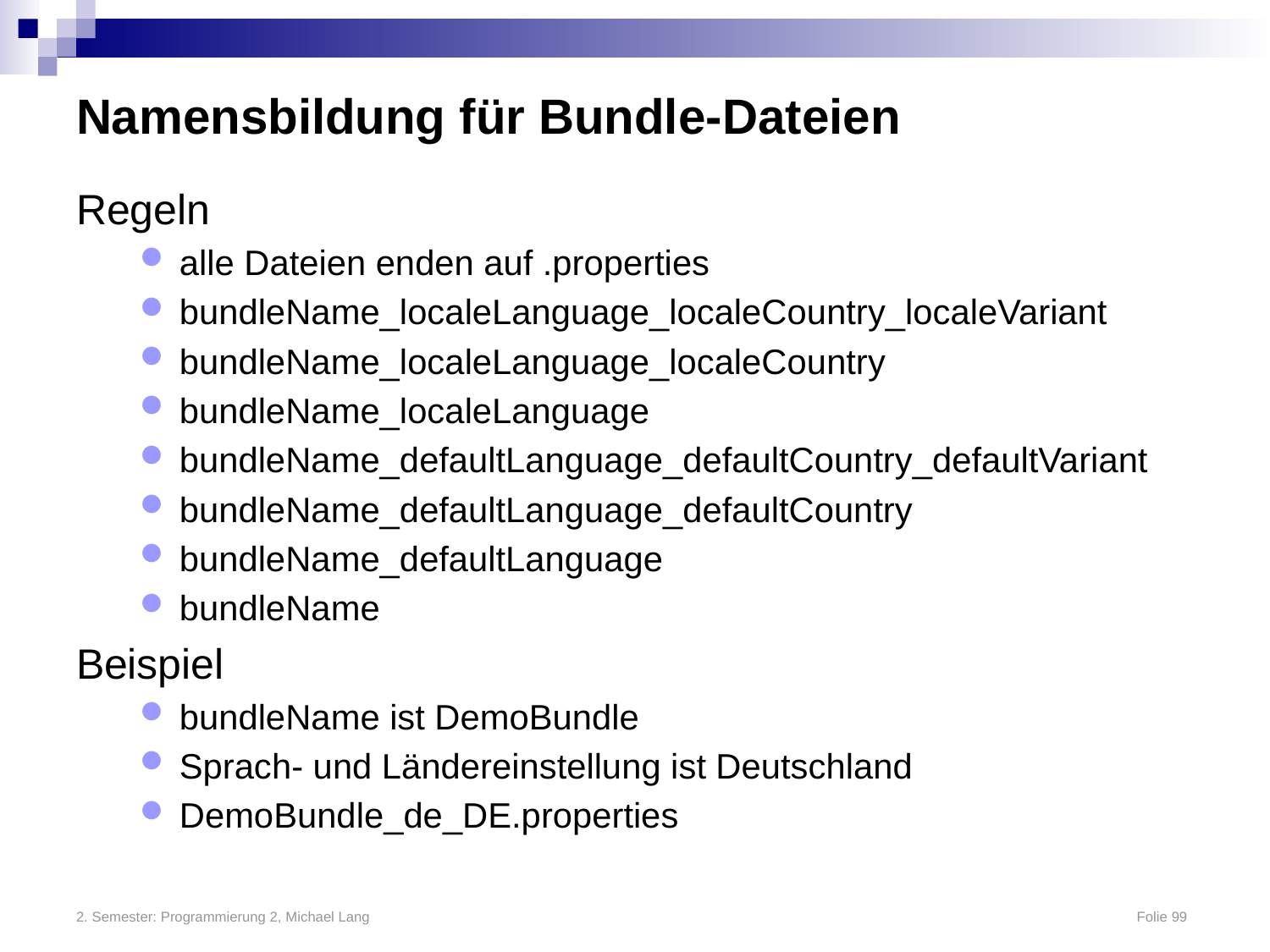

# Namensbildung für Bundle-Dateien
Regeln
alle Dateien enden auf .properties
bundleName_localeLanguage_localeCountry_localeVariant
bundleName_localeLanguage_localeCountry
bundleName_localeLanguage
bundleName_defaultLanguage_defaultCountry_defaultVariant
bundleName_defaultLanguage_defaultCountry
bundleName_defaultLanguage
bundleName
Beispiel
bundleName ist DemoBundle
Sprach- und Ländereinstellung ist Deutschland
DemoBundle_de_DE.properties
2. Semester: Programmierung 2, Michael Lang	Folie 99